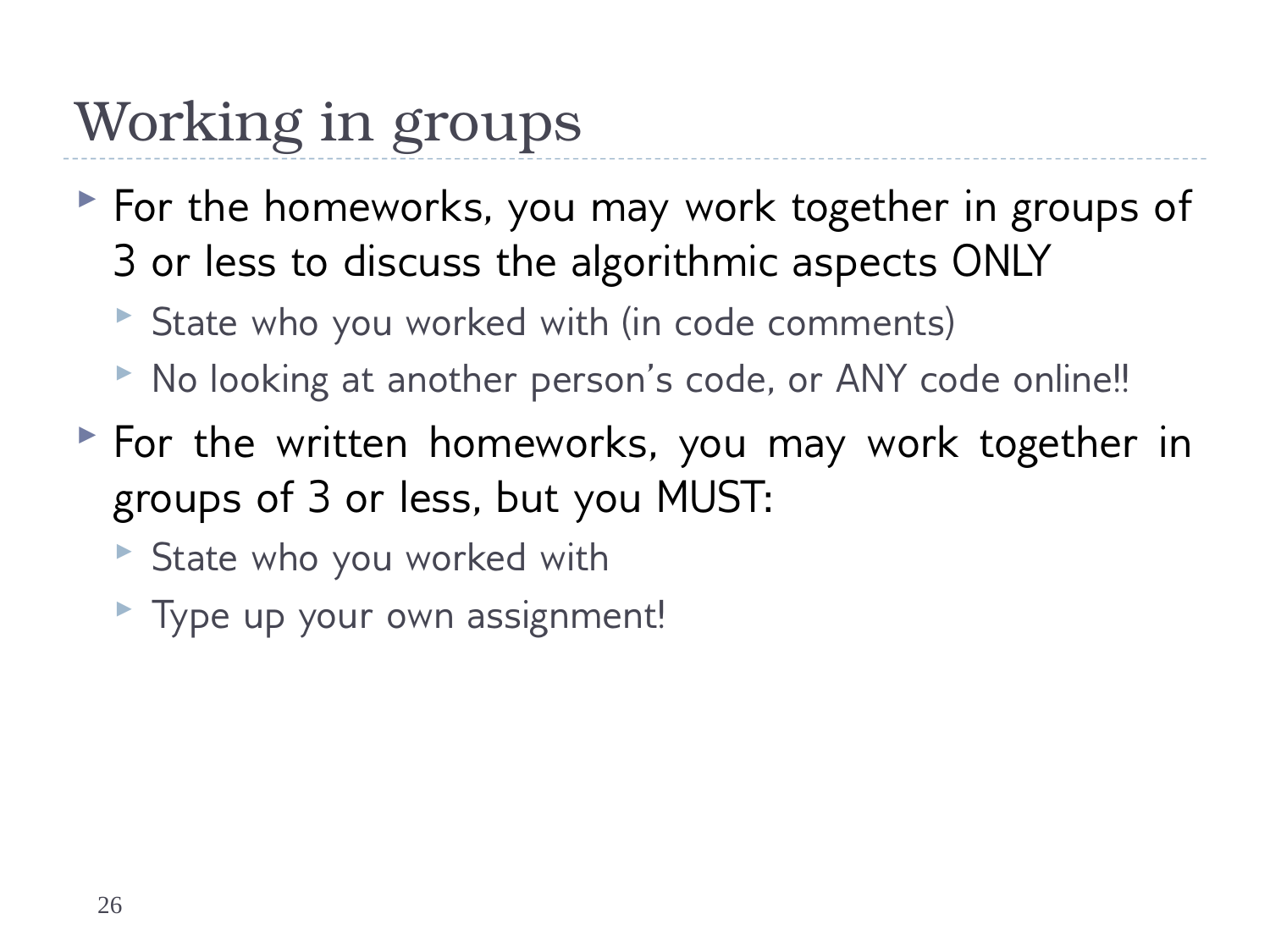

# Working in groups
For the homeworks, you may work together in groups of 3 or less to discuss the algorithmic aspects ONLY
State who you worked with (in code comments)
No looking at another person’s code, or ANY code online!!
For the written homeworks, you may work together in groups of 3 or less, but you MUST:
State who you worked with
Type up your own assignment!
26